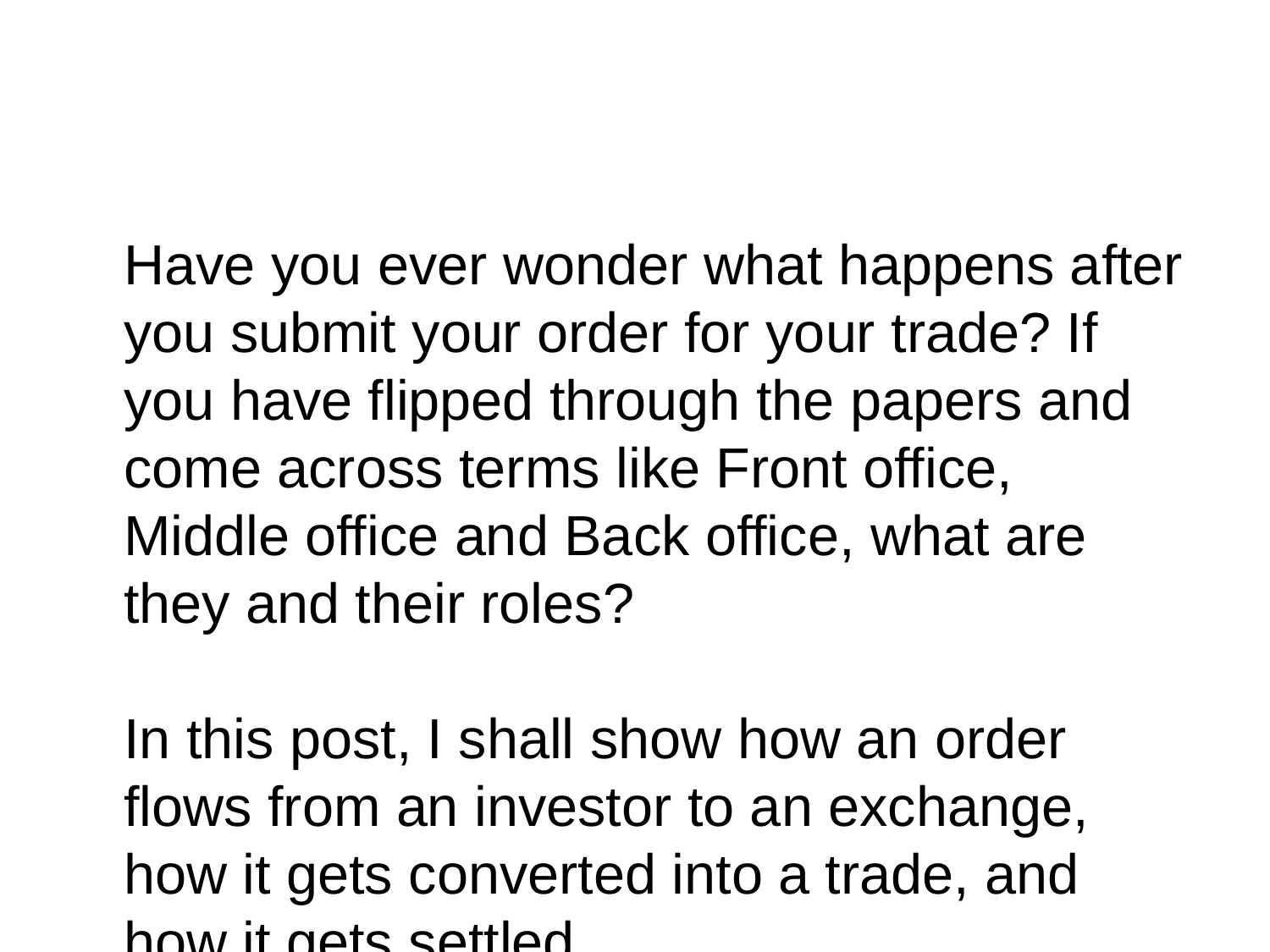

#
	Have you ever wonder what happens after you submit your order for your trade? If you have flipped through the papers and come across terms like Front office, Middle office and Back office, what are they and their roles?
In this post, I shall show how an order flows from an investor to an exchange, how it gets converted into a trade, and how it gets settled.